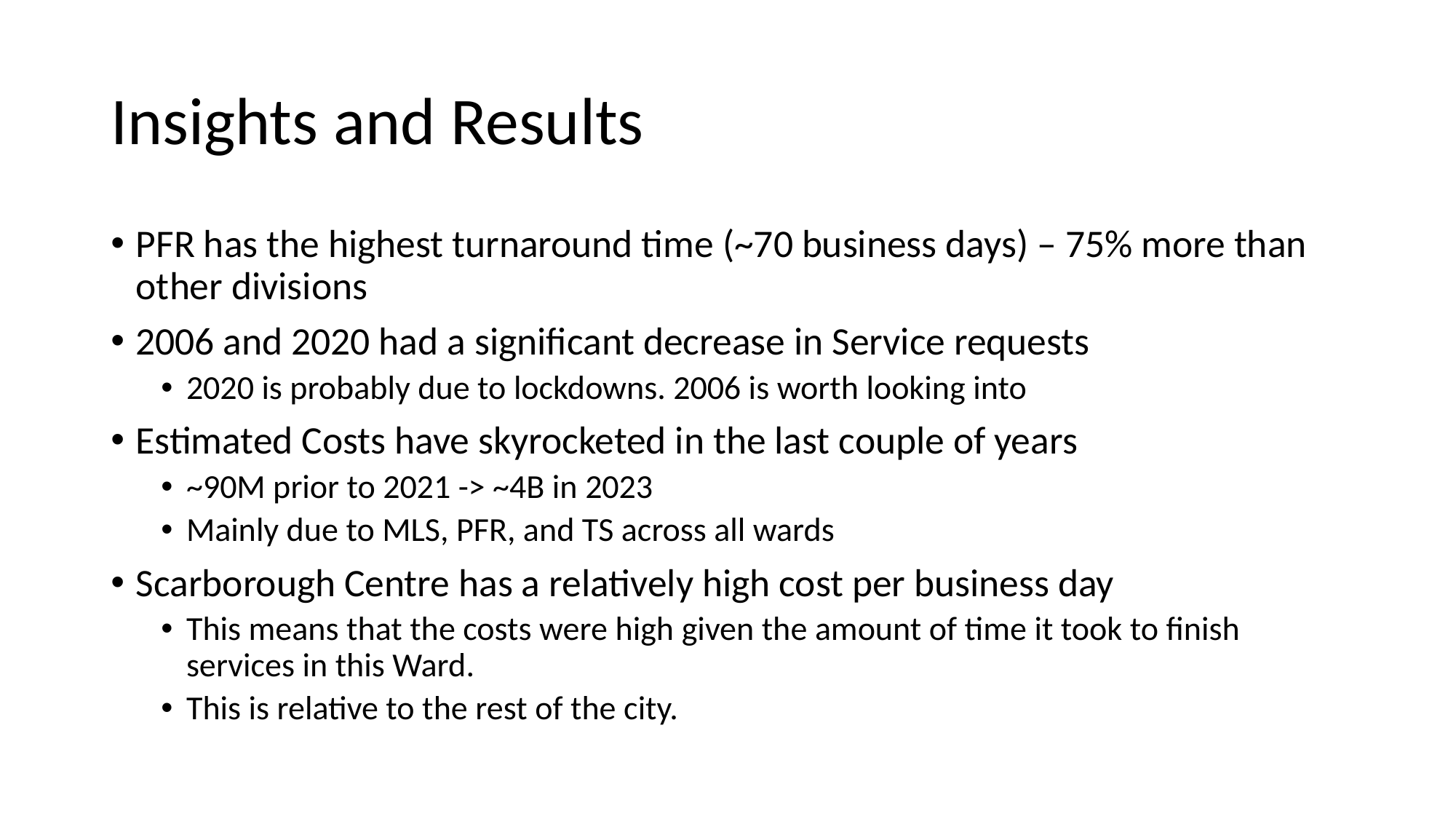

# Insights and Results
PFR has the highest turnaround time (~70 business days) – 75% more than other divisions
2006 and 2020 had a significant decrease in Service requests
2020 is probably due to lockdowns. 2006 is worth looking into
Estimated Costs have skyrocketed in the last couple of years
~90M prior to 2021 -> ~4B in 2023
Mainly due to MLS, PFR, and TS across all wards
Scarborough Centre has a relatively high cost per business day
This means that the costs were high given the amount of time it took to finish services in this Ward.
This is relative to the rest of the city.